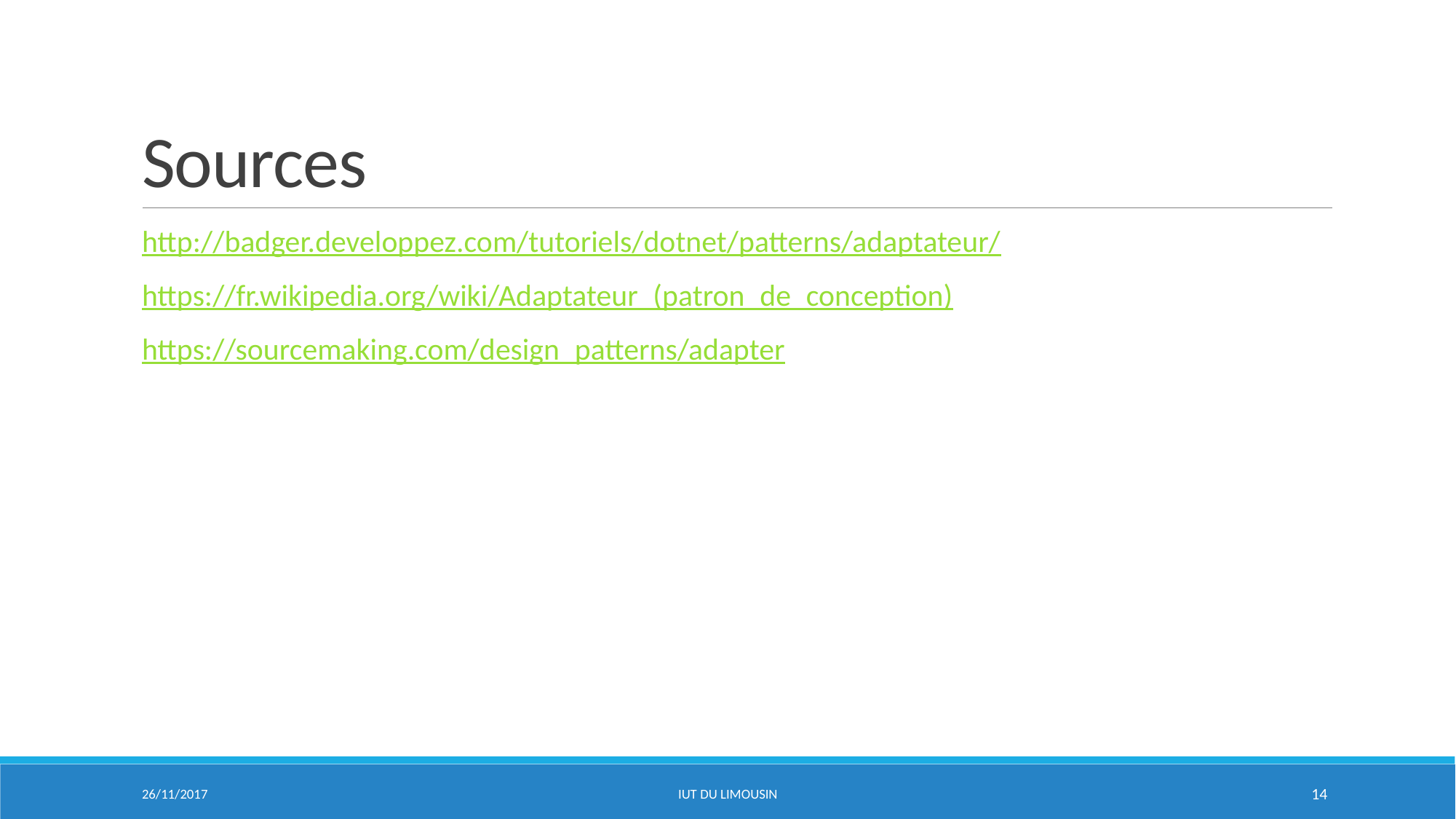

# Sources
http://badger.developpez.com/tutoriels/dotnet/patterns/adaptateur/
https://fr.wikipedia.org/wiki/Adaptateur_(patron_de_conception)
https://sourcemaking.com/design_patterns/adapter

26/11/2017
IUT du Limousin
14